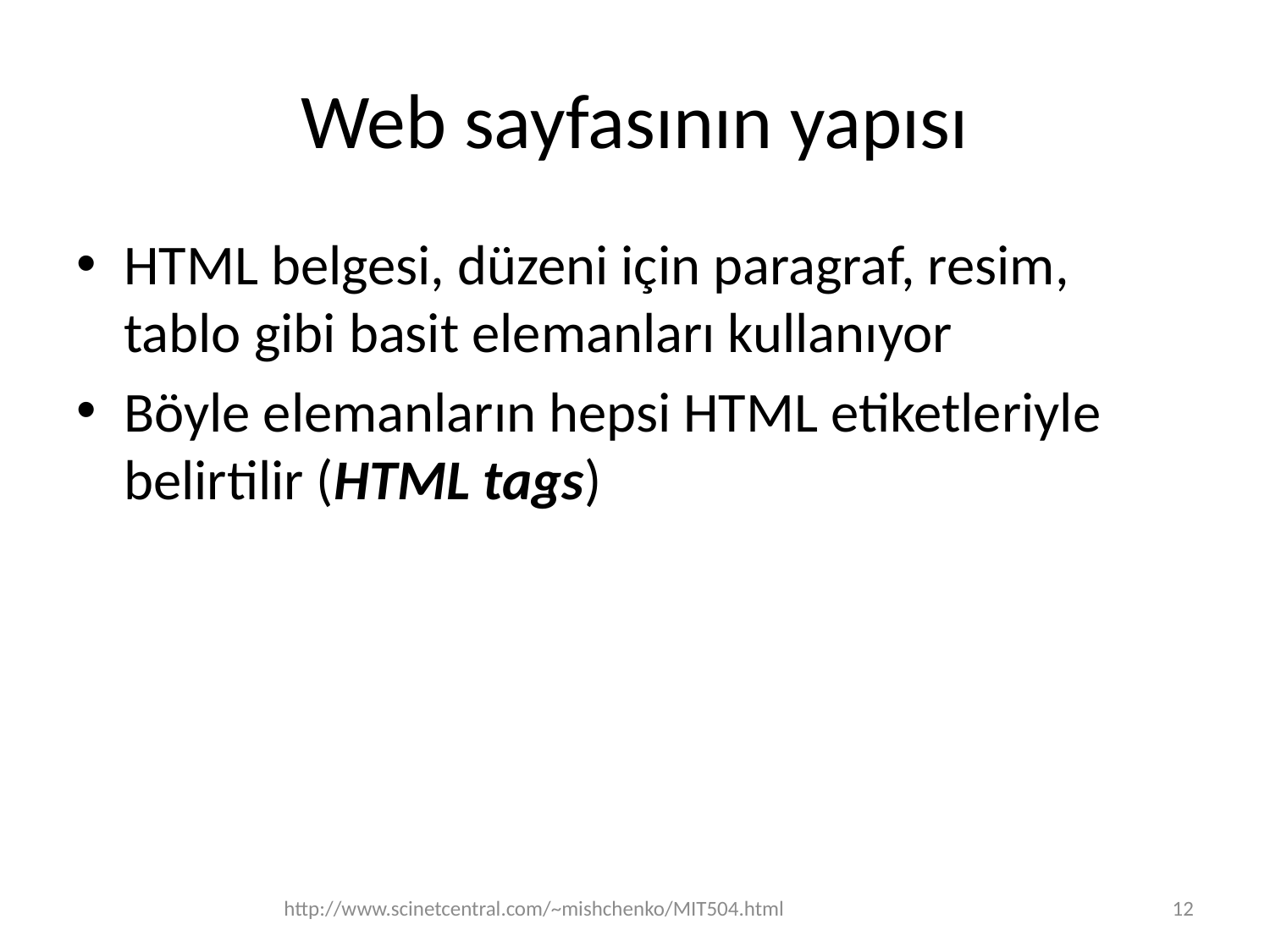

# Web sayfasının yapısı
HTML belgesi, düzeni için paragraf, resim, tablo gibi basit elemanları kullanıyor
Böyle elemanların hepsi HTML etiketleriyle belirtilir (HTML tags)
http://www.scinetcentral.com/~mishchenko/MIT504.html
12